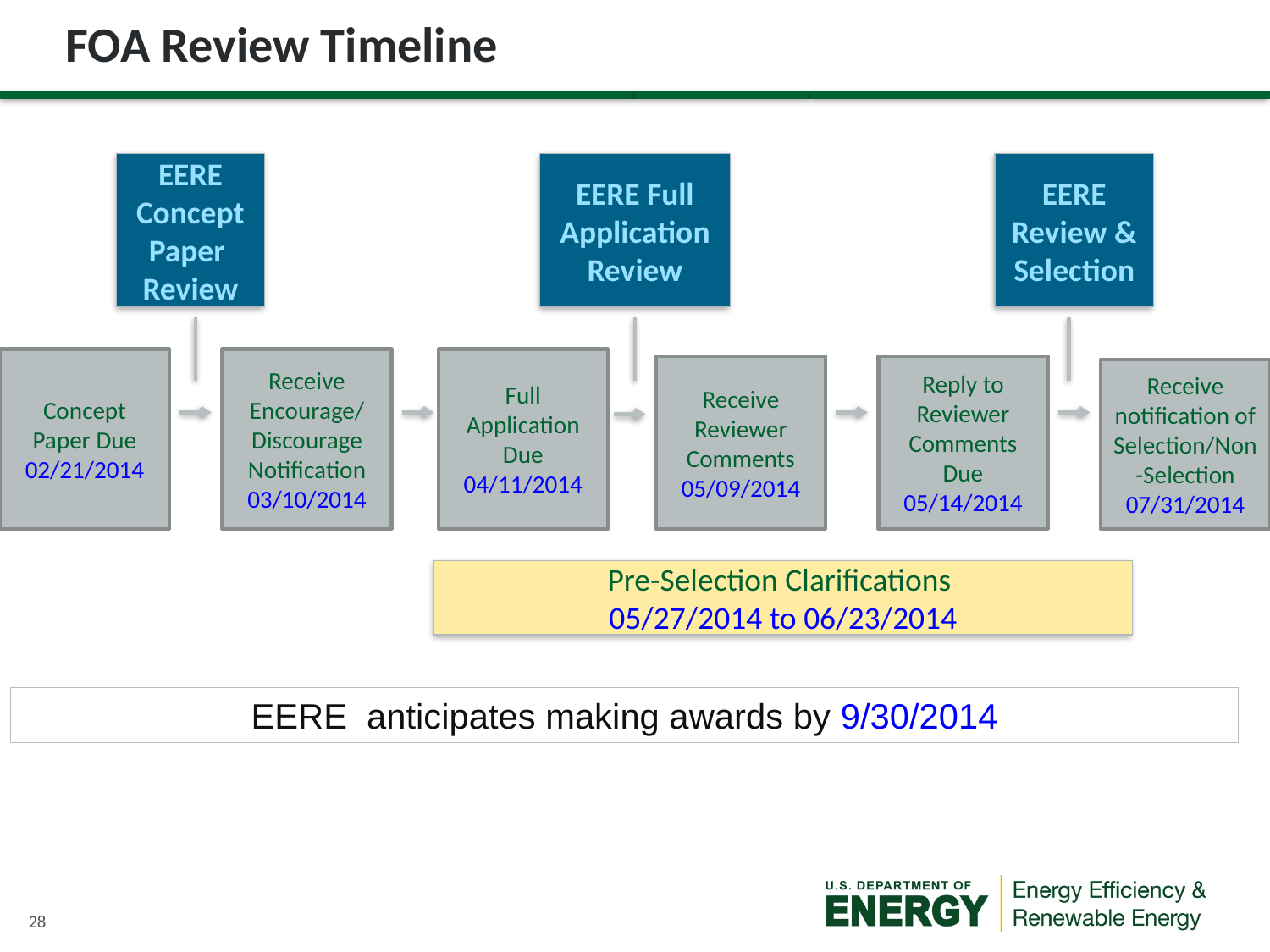

# FOA Review Timeline
EERE
Concept Paper  Review
EERE Full Application Review
EERE Review & Selection
Concept Paper Due
02/21/2014
Receive Encourage/ Discourage Notification
03/10/2014
Full Application Due
04/11/2014
Receive Reviewer Comments
05/09/2014
Reply to Reviewer Comments Due
05/14/2014
Receive notification of Selection/Non-Selection
07/31/2014
Pre-Selection Clarifications
05/27/2014 to 06/23/2014
EERE  anticipates making awards by 9/30/2014